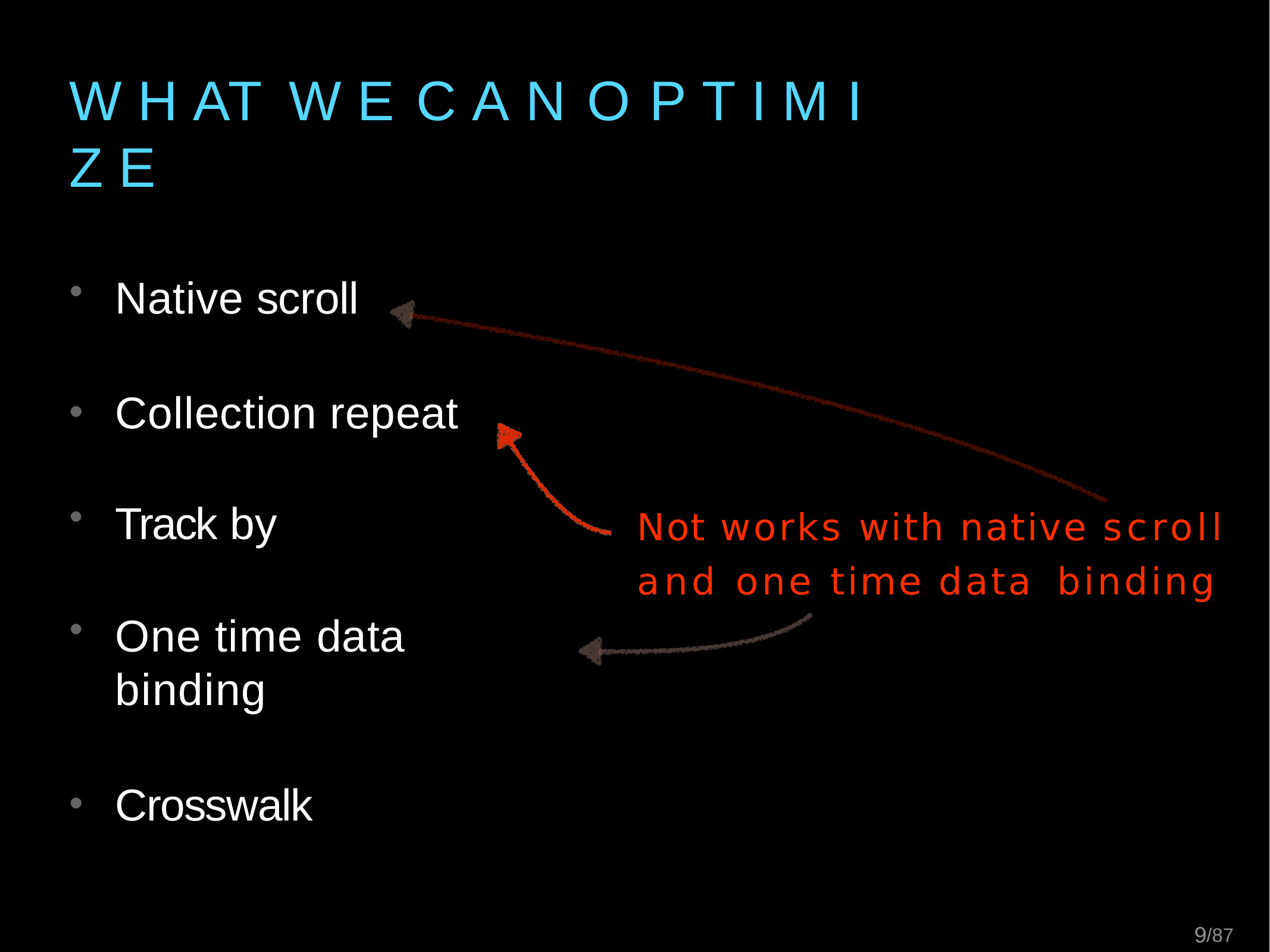

# W H AT	W E	C A N	O P T I M I Z E
Native scroll

Collection repeat

Not works with native scroll  and one time data binding
Track by
One time data binding

Crosswalk

9/87